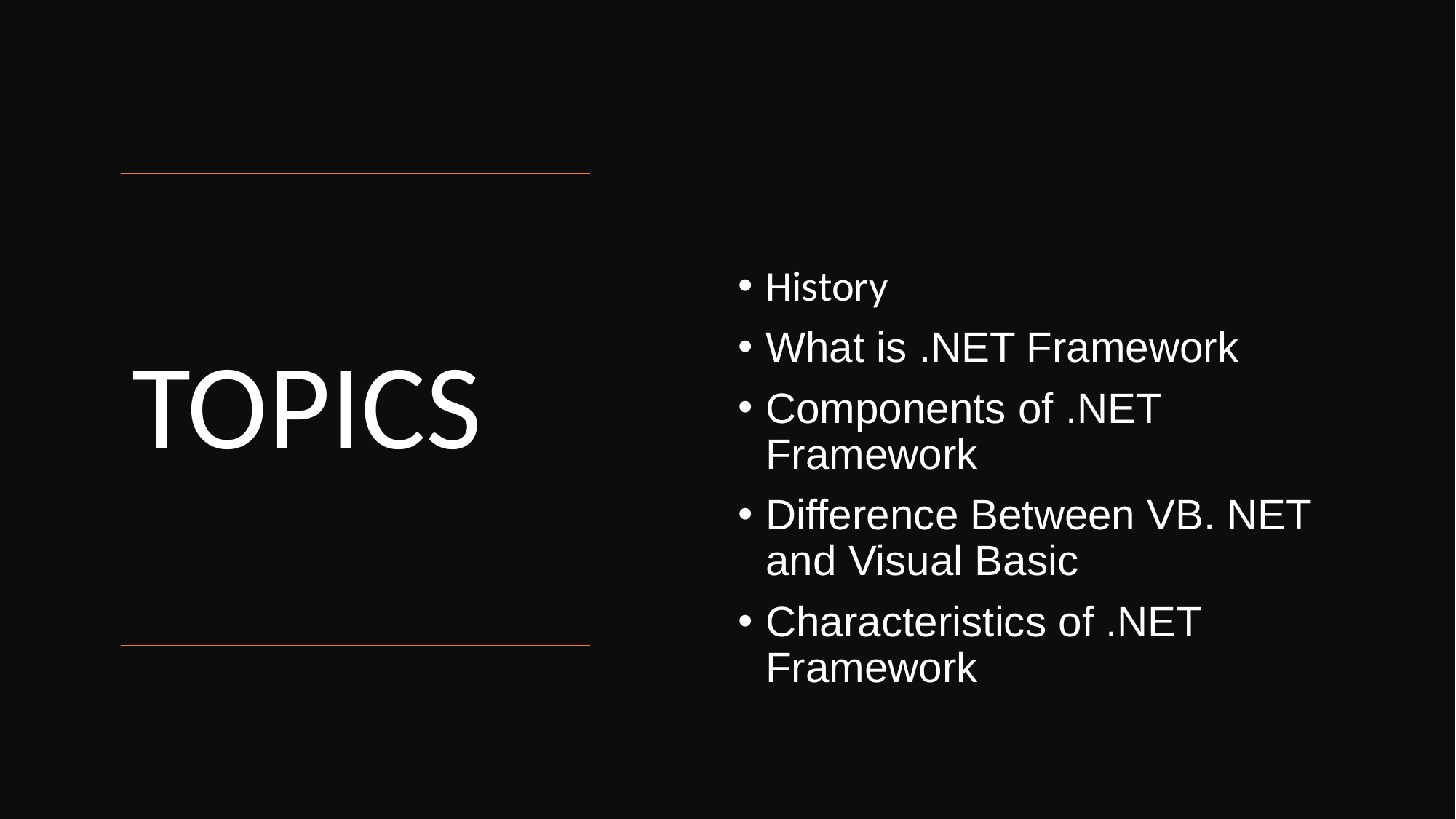

History
What is .NET Framework
Components of .NET Framework
Difference Between VB. NET and Visual Basic
Characteristics of .NET Framework

# TOPICS